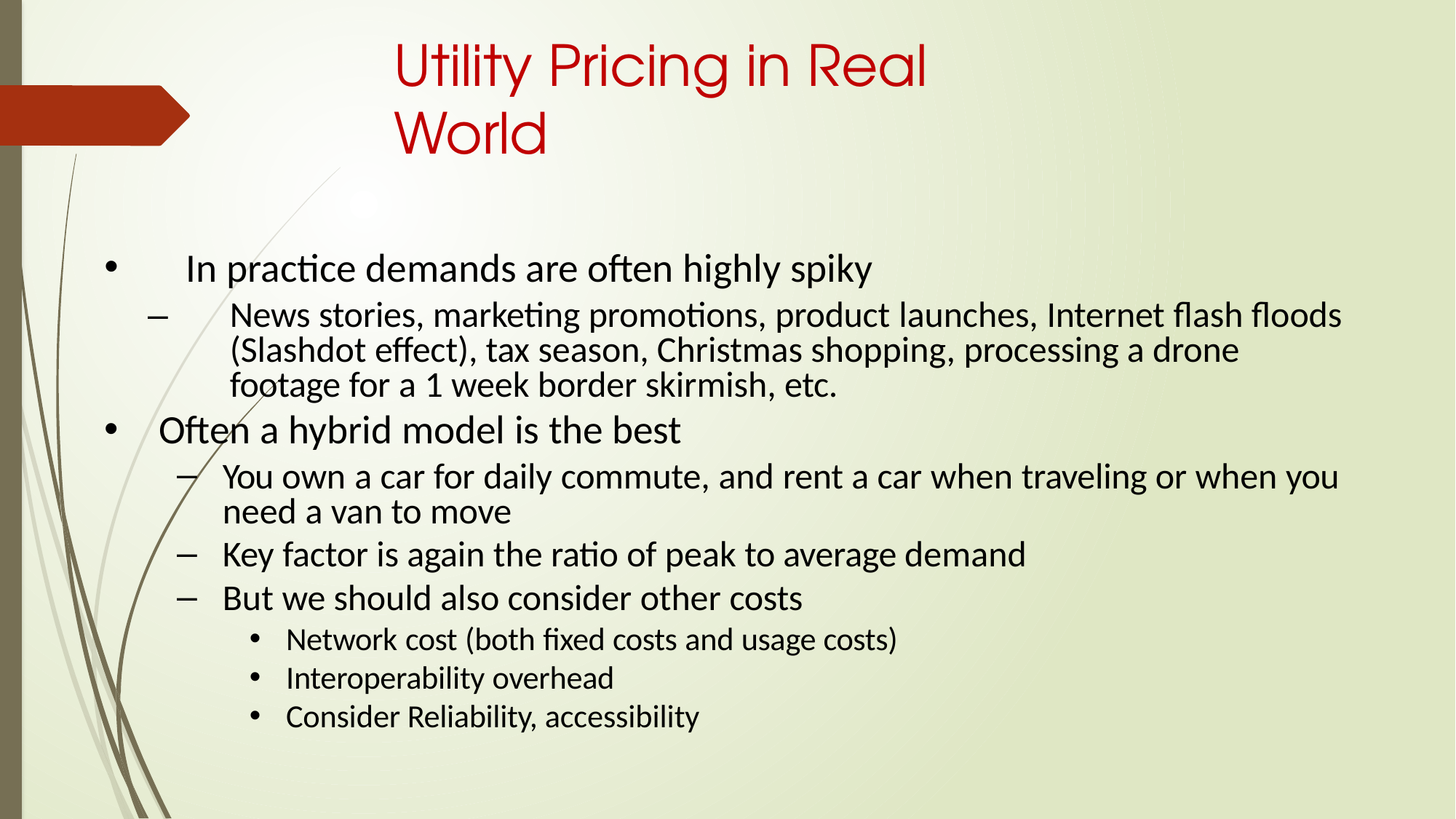

# Utility Pricing in Real World
In practice demands are often highly spiky
–	News stories, marketing promotions, product launches, Internet flash floods  (Slashdot effect), tax season, Christmas shopping, processing a drone  footage for a 1 week border skirmish, etc.
Often a hybrid model is the best
You own a car for daily commute, and rent a car when traveling or when you  need a van to move
Key factor is again the ratio of peak to average demand
But we should also consider other costs
Network cost (both fixed costs and usage costs)
Interoperability overhead
Consider Reliability, accessibility
13